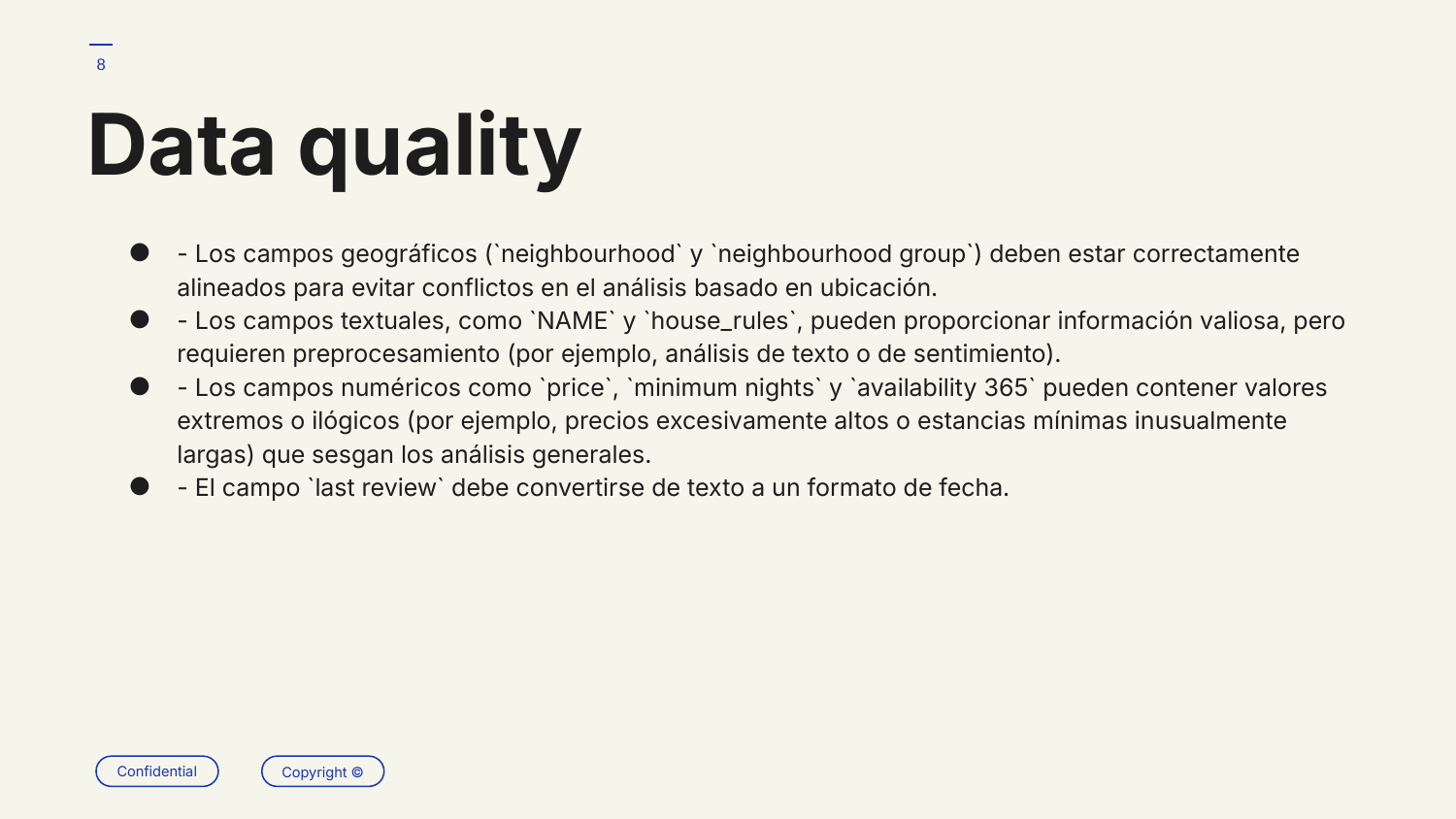

8
# Data quality
- Los campos geográficos (`neighbourhood` y `neighbourhood group`) deben estar correctamente alineados para evitar conflictos en el análisis basado en ubicación.
- Los campos textuales, como `NAME` y `house_rules`, pueden proporcionar información valiosa, pero requieren preprocesamiento (por ejemplo, análisis de texto o de sentimiento).
- Los campos numéricos como `price`, `minimum nights` y `availability 365` pueden contener valores extremos o ilógicos (por ejemplo, precios excesivamente altos o estancias mínimas inusualmente largas) que sesgan los análisis generales.
- El campo `last review` debe convertirse de texto a un formato de fecha.